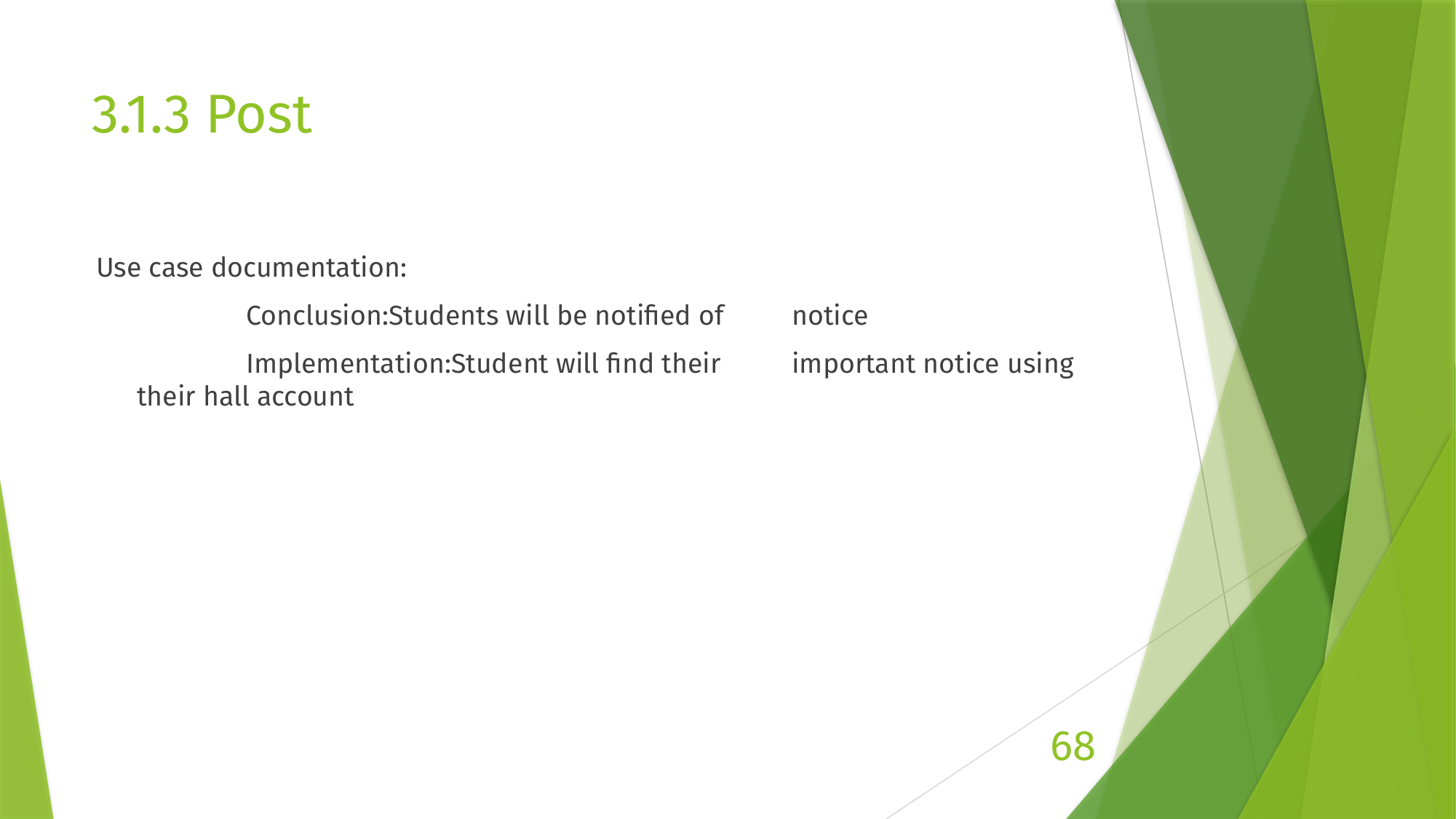

# 3.1.3 Post
Use case documentation:
		Conclusion:Students will be notified of 	notice
		Implementation:Student will find their 	important notice using their hall account
68